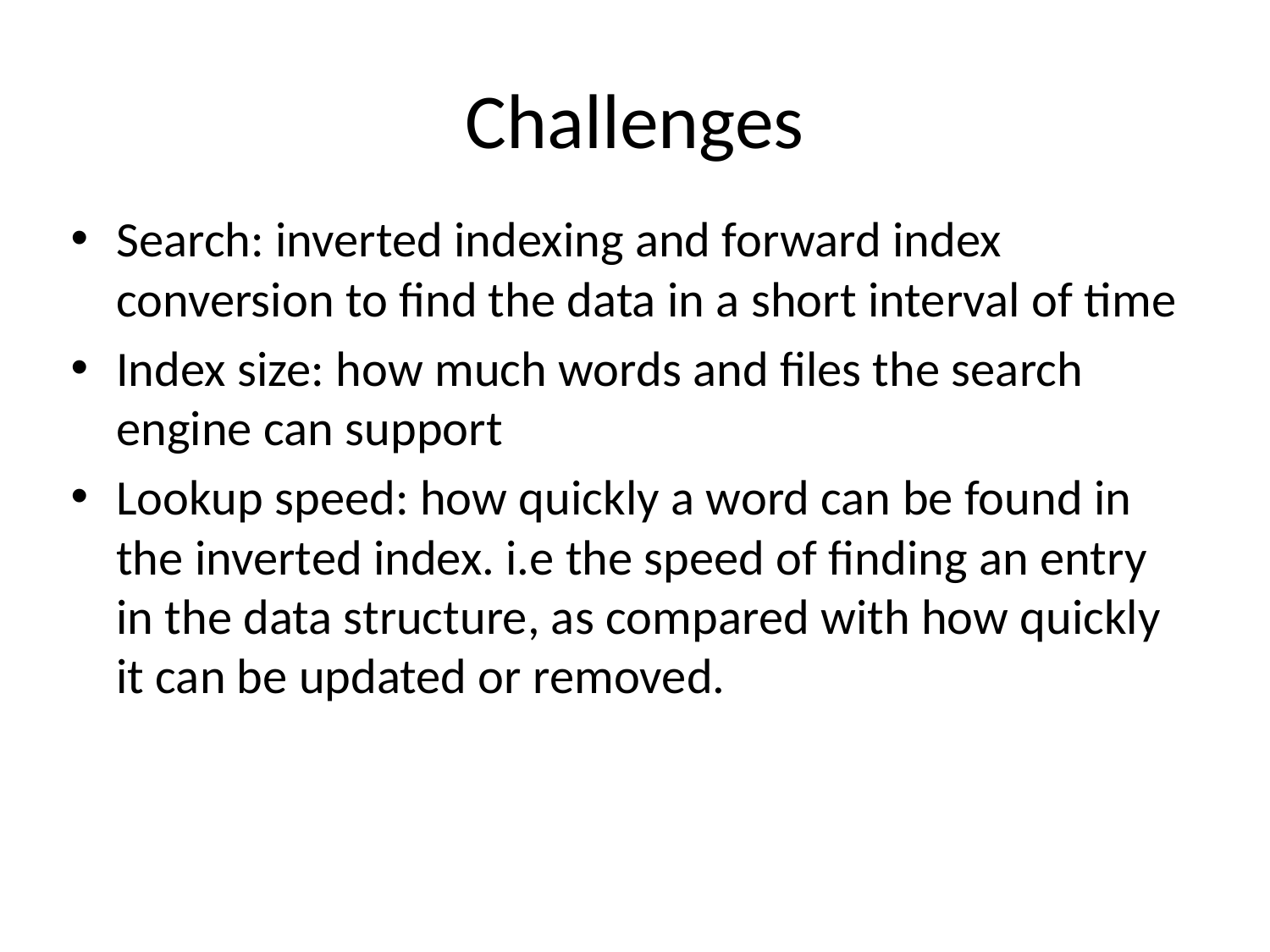

# Challenges

Search: inverted indexing and forward index conversion to find the data in a short interval of time
Index size: how much words and files the search engine can support
Lookup speed: how quickly a word can be found in the inverted index. i.e the speed of finding an entry in the data structure, as compared with how quickly it can be updated or removed.